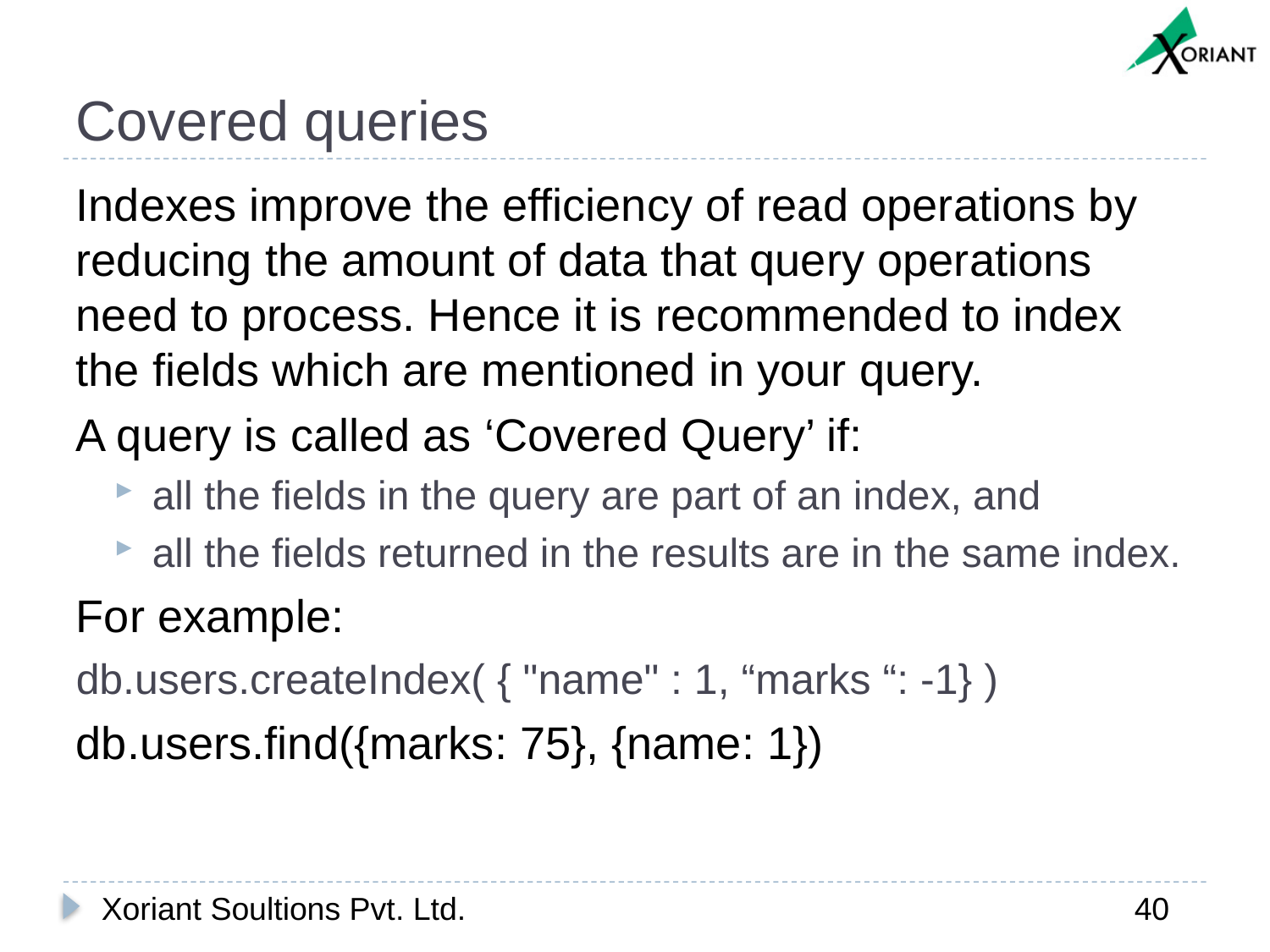

# Covered queries
Indexes improve the efficiency of read operations by reducing the amount of data that query operations need to process. Hence it is recommended to index the fields which are mentioned in your query.
A query is called as ‘Covered Query’ if:
all the fields in the query are part of an index, and
all the fields returned in the results are in the same index.
For example:
db.users.createIndex( { "name" : 1, “marks “: -1} )
db.users.find({marks: 75}, {name: 1})
Xoriant Soultions Pvt. Ltd.
40